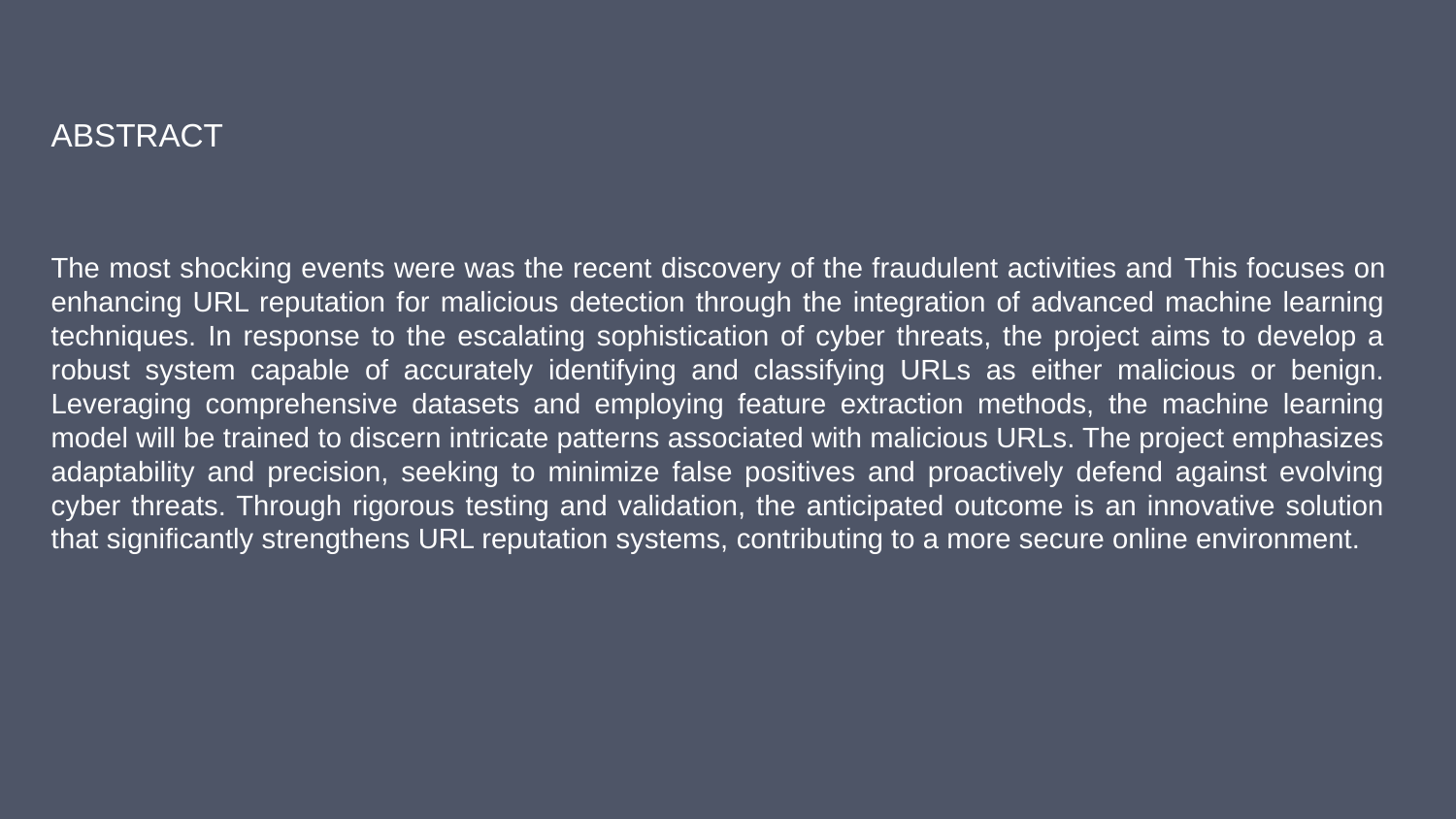

ABSTRACT
The most shocking events were was the recent discovery of the fraudulent activities and This focuses on enhancing URL reputation for malicious detection through the integration of advanced machine learning techniques. In response to the escalating sophistication of cyber threats, the project aims to develop a robust system capable of accurately identifying and classifying URLs as either malicious or benign. Leveraging comprehensive datasets and employing feature extraction methods, the machine learning model will be trained to discern intricate patterns associated with malicious URLs. The project emphasizes adaptability and precision, seeking to minimize false positives and proactively defend against evolving cyber threats. Through rigorous testing and validation, the anticipated outcome is an innovative solution that significantly strengthens URL reputation systems, contributing to a more secure online environment.